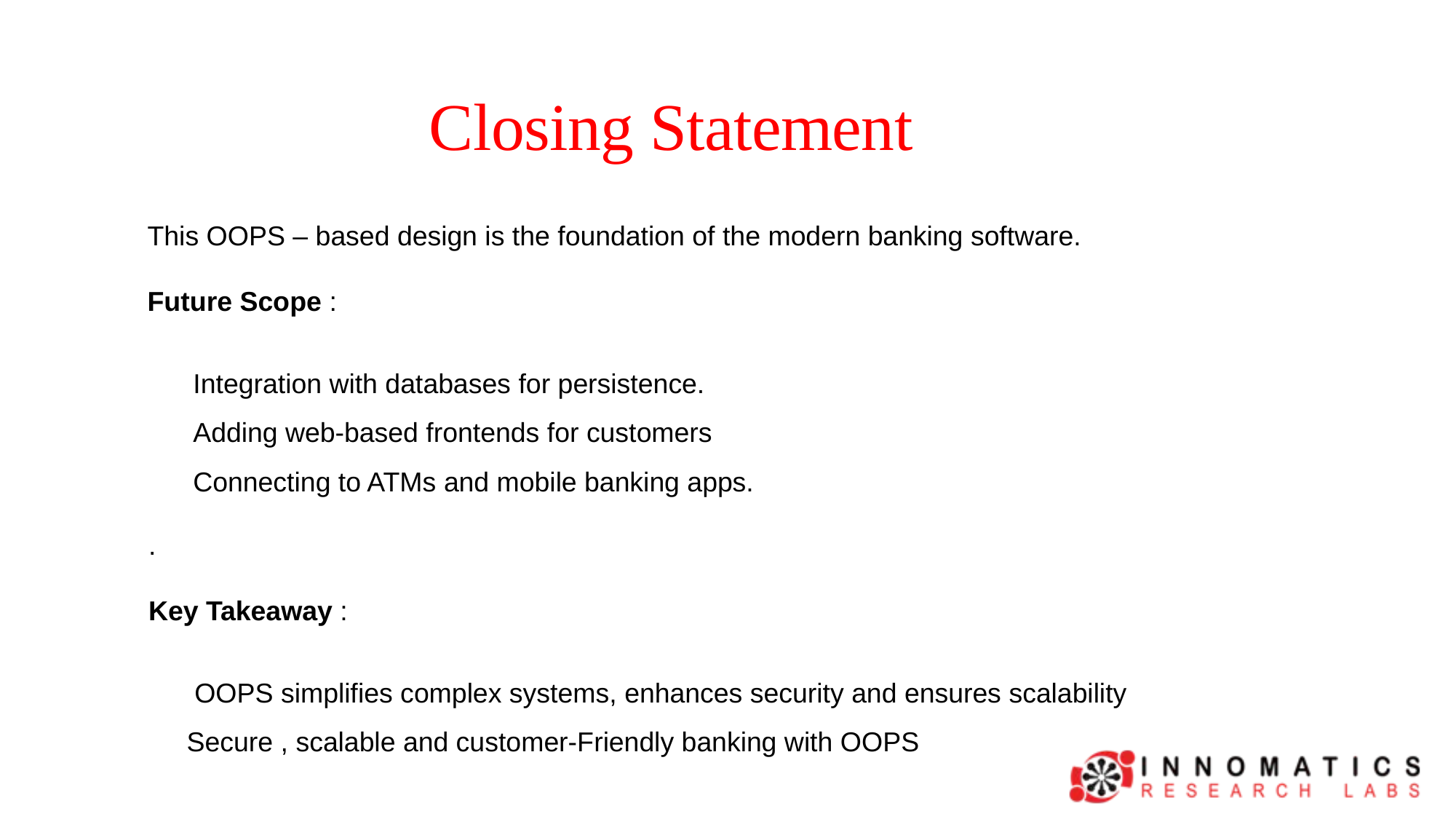

# Closing Statement
This OOPS – based design is the foundation of the modern banking software.

Future Scope :

      Integration with databases for persistence.
      Adding web-based frontends for customers
      Connecting to ATMs and mobile banking apps.

.

Key Takeaway :

      OOPS simplifies complex systems, enhances security and ensures scalability
     Secure , scalable and customer-Friendly banking with OOPS